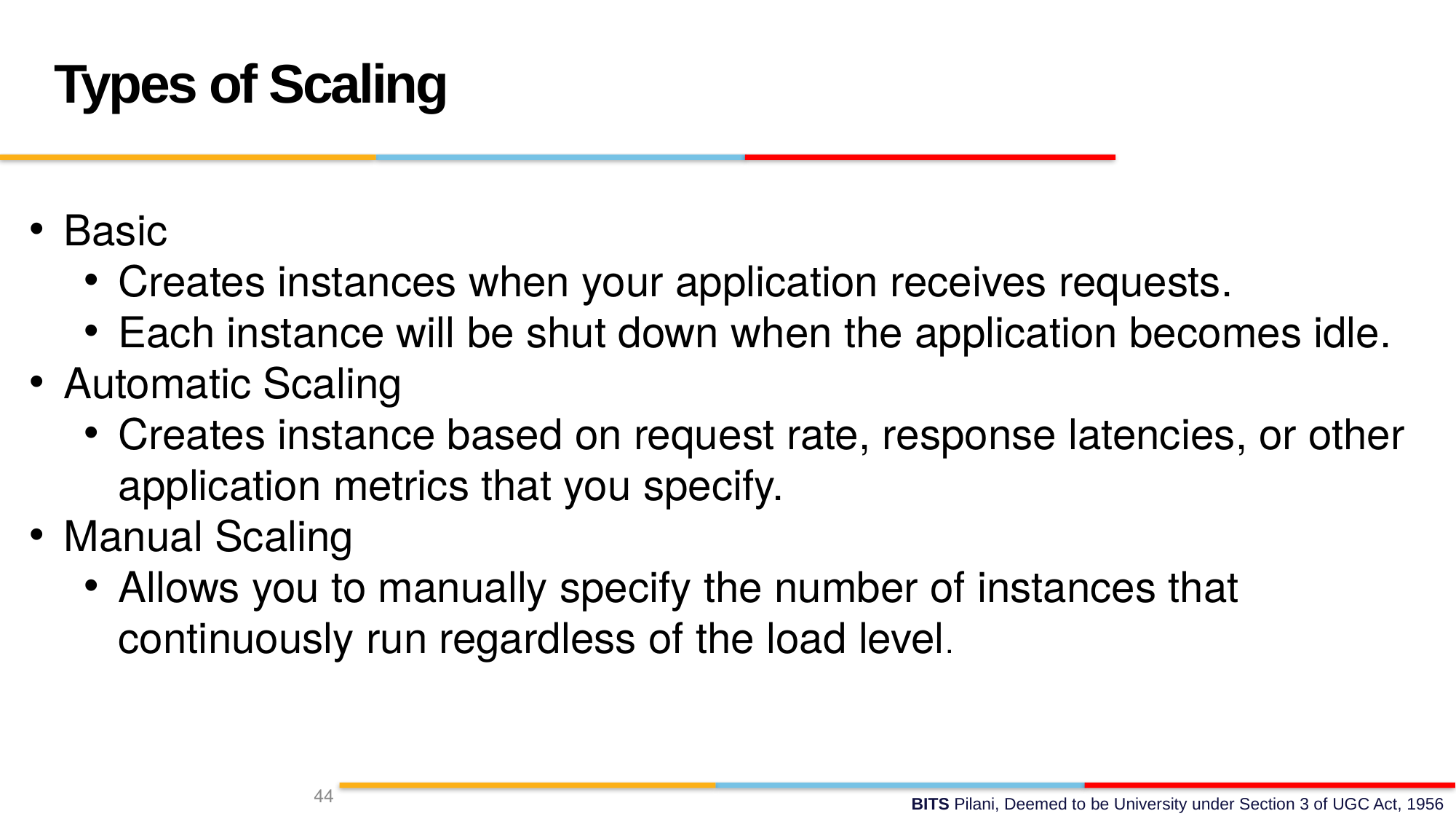

Types of Scaling
Basic
Creates instances when your application receives requests.
Each instance will be shut down when the application becomes idle.
Automatic Scaling
Creates instance based on request rate, response latencies, or other application metrics that you specify.
Manual Scaling
Allows you to manually specify the number of instances that continuously run regardless of the load level.

44